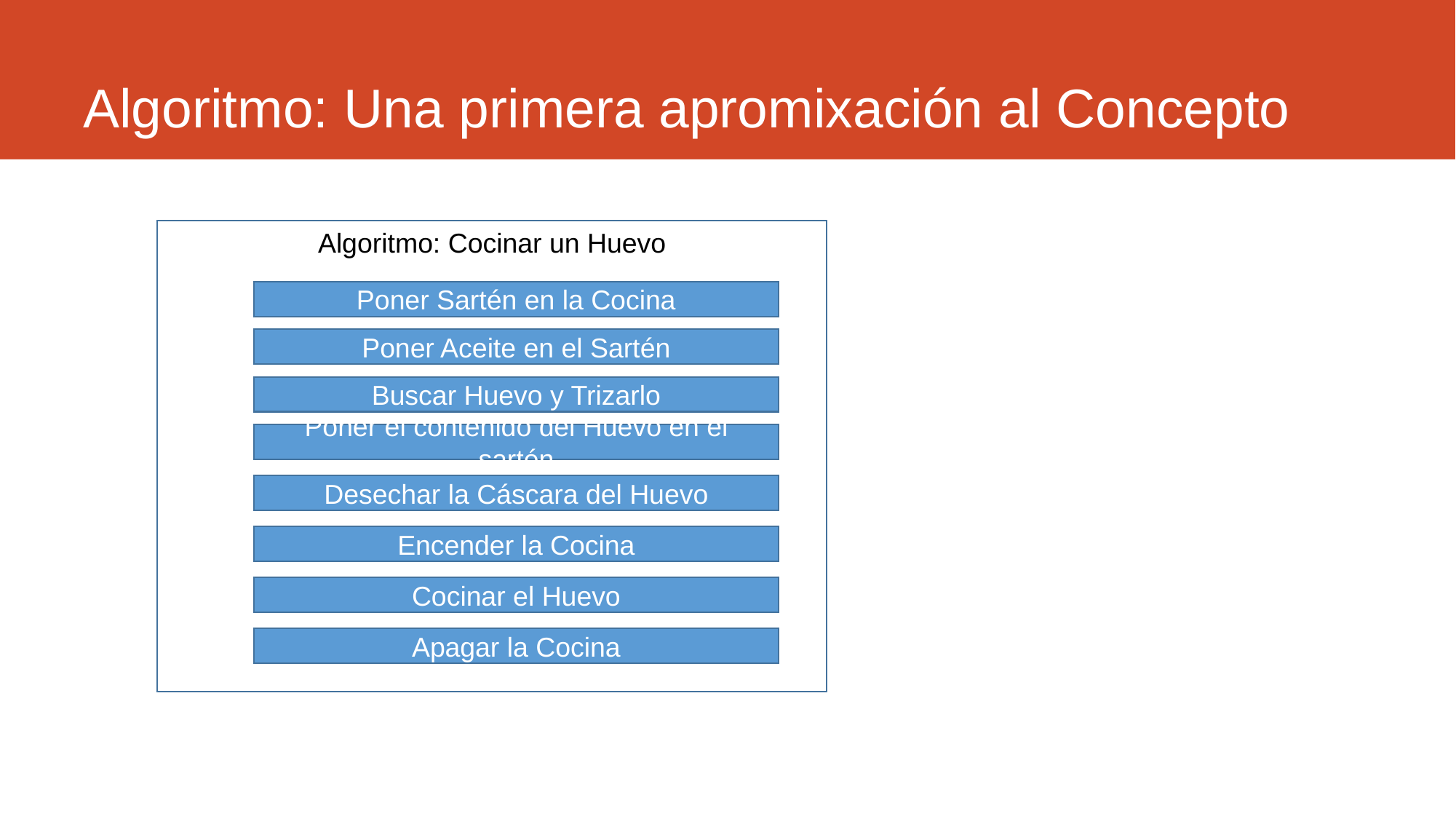

# Algoritmo: Una primera apromixación al Concepto
Algoritmo: Cocinar un Huevo
Poner Sartén en la Cocina
Poner Aceite en el Sartén
Buscar Huevo y Trizarlo
Poner el contenido del Huevo en el sartén
Desechar la Cáscara del Huevo
Encender la Cocina
Cocinar el Huevo
Apagar la Cocina